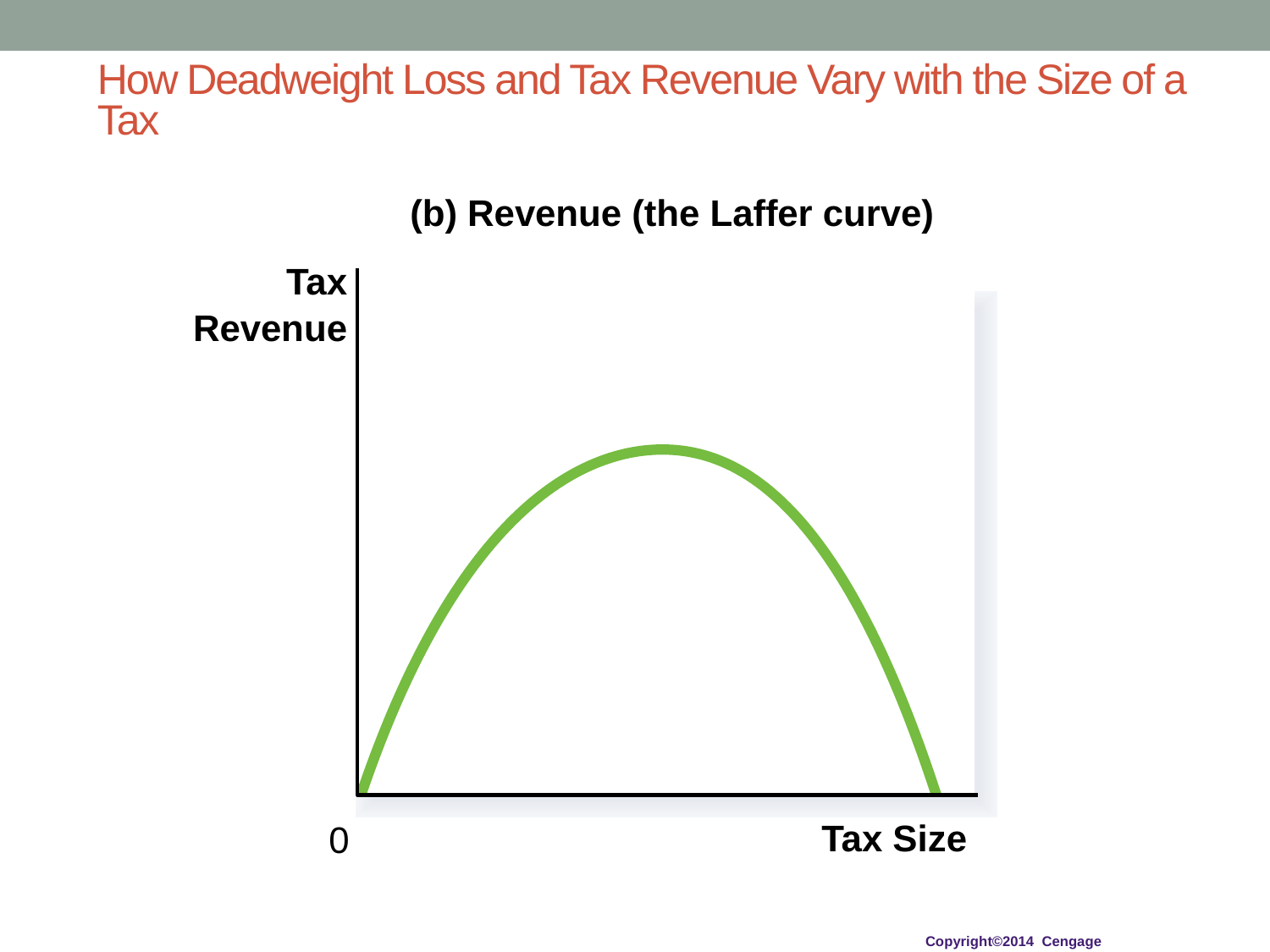

# How Deadweight Loss and Tax Revenue Vary with the Size of a Tax
(b) Revenue (the Laffer curve)
Tax

Revenue

Tax Size
0
Copyright©2014  Cengage